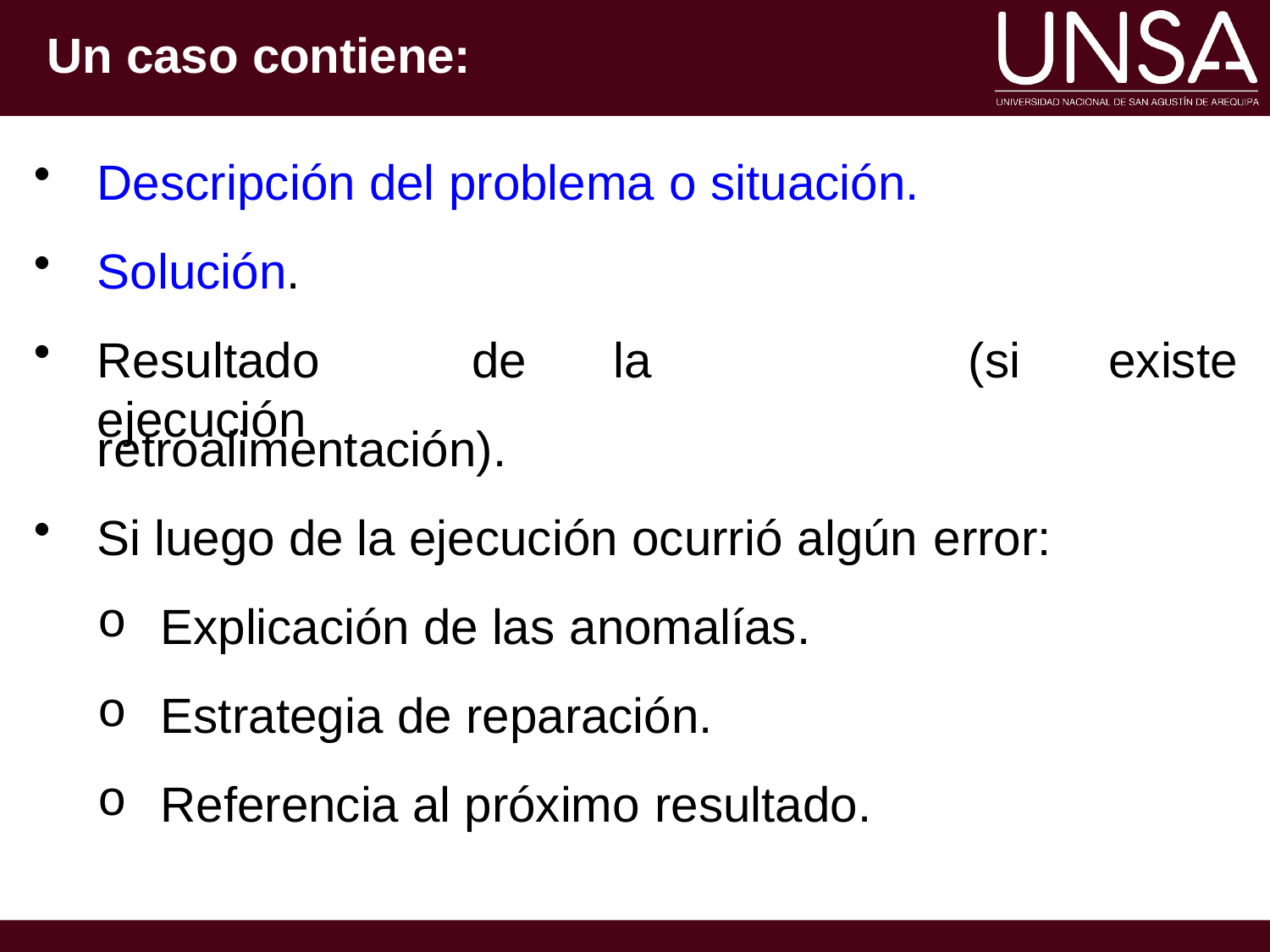

# Un caso contiene:
Descripción del problema o situación.
Solución.
Resultado	de	la	ejecución
(si	existe
retroalimentación).
Si luego de la ejecución ocurrió algún error:
Explicación de las anomalías.
Estrategia de reparación.
Referencia al próximo resultado.